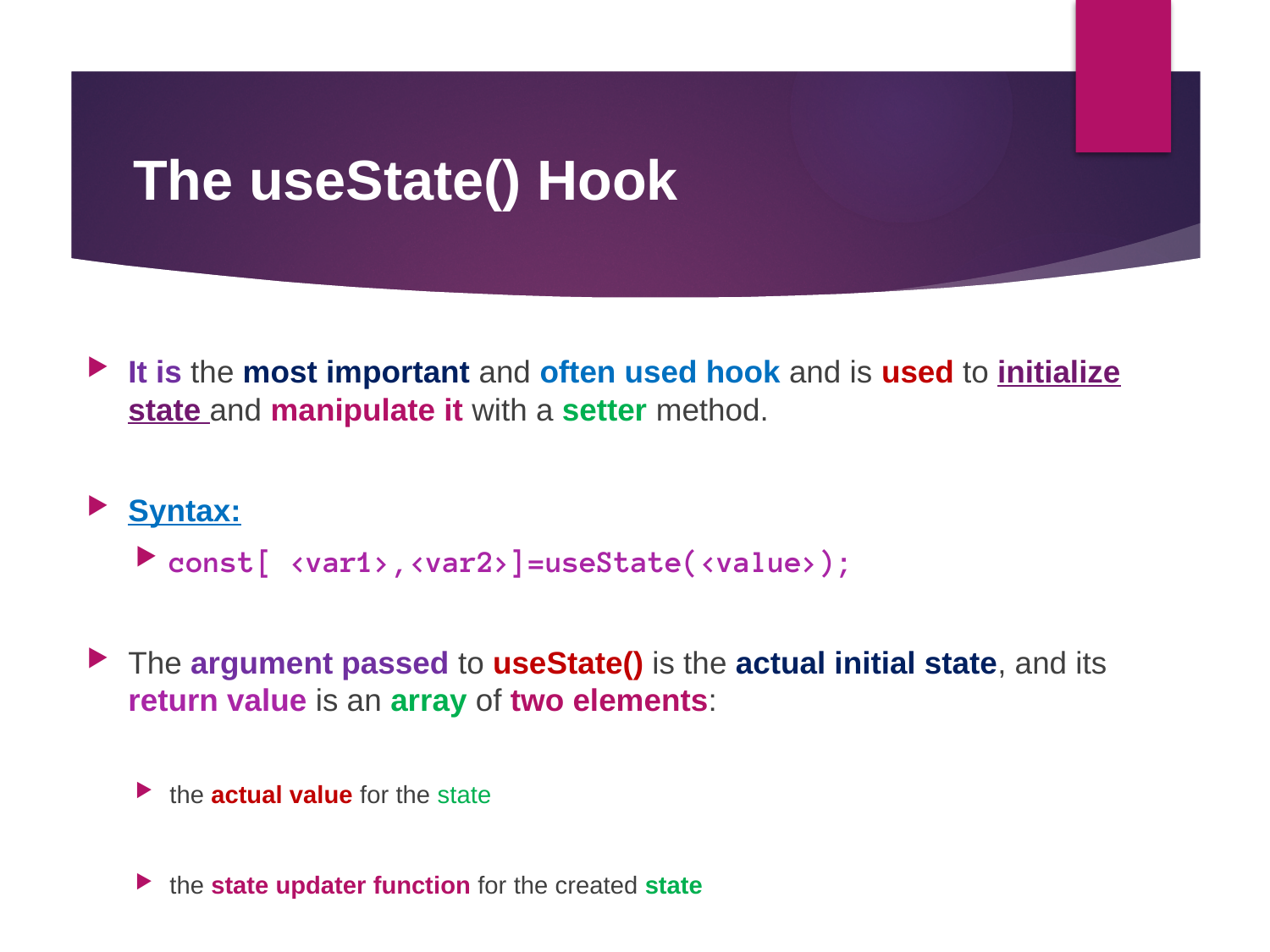

#
The useState() Hook
It is the most important and often used hook and is used to initialize state and manipulate it with a setter method.

Syntax:
const[ <var1>,<var2>]=useState(<value>);

The argument passed to useState() is the actual initial state, and its return value is an array of two elements:

the actual value for the state

the state updater function for the created state